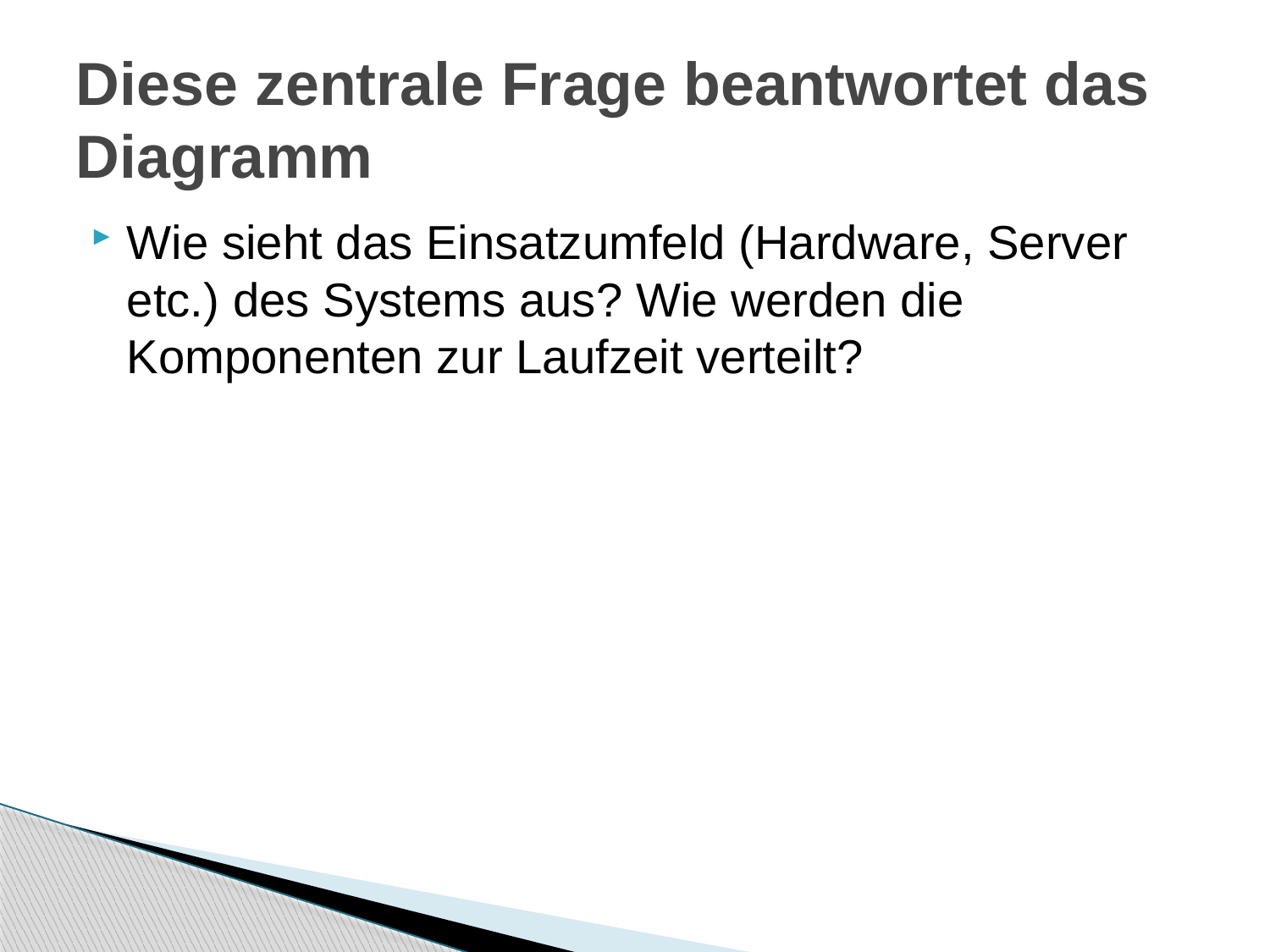

# Diese zentrale Frage beantwortet das Diagramm
Wie sieht das Einsatzumfeld (Hardware, Server etc.) des Systems aus? Wie werden die Komponenten zur Laufzeit verteilt?